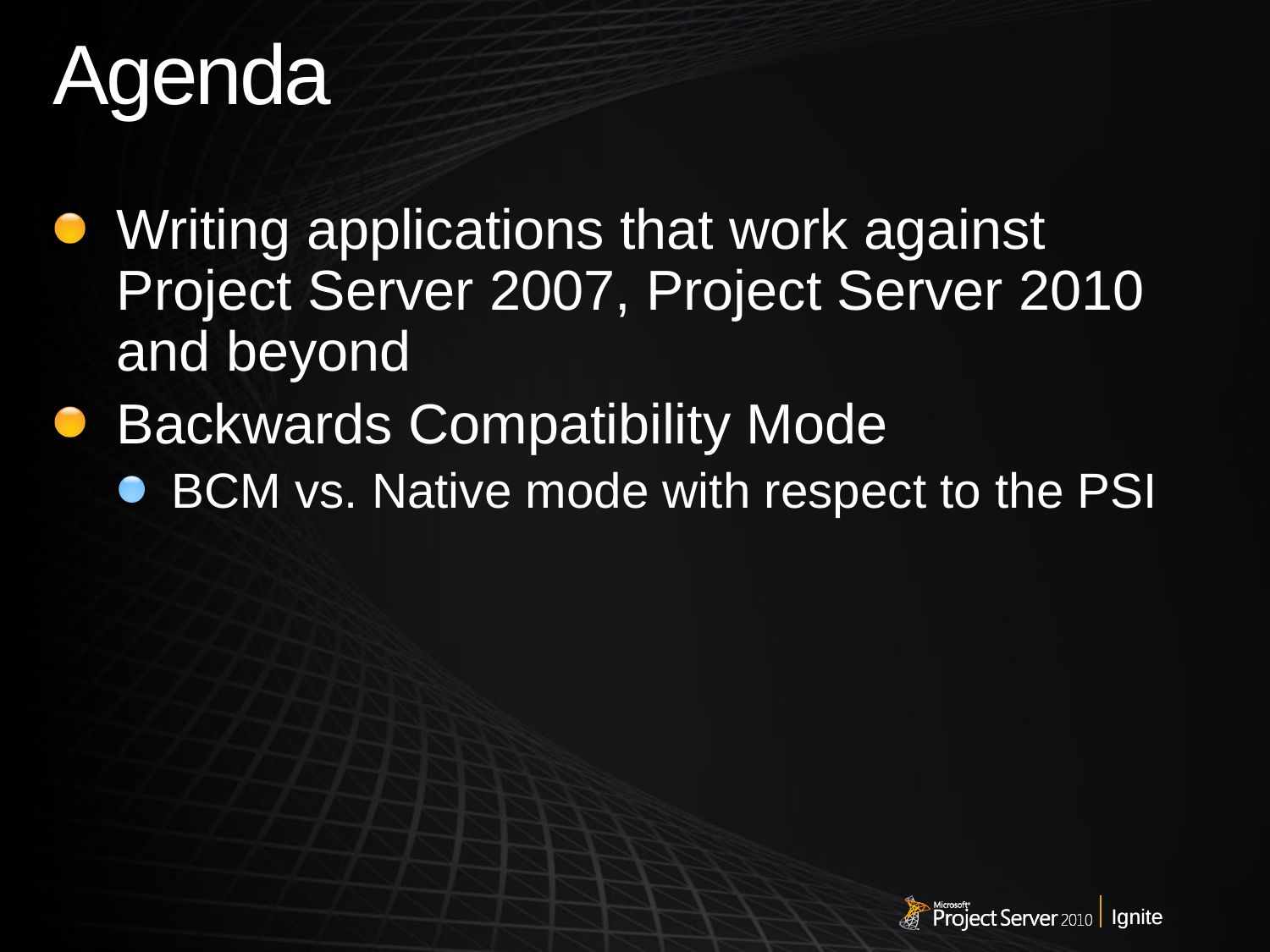

# Agenda
Writing applications that work against Project Server 2007, Project Server 2010 and beyond
Backwards Compatibility Mode
BCM vs. Native mode with respect to the PSI